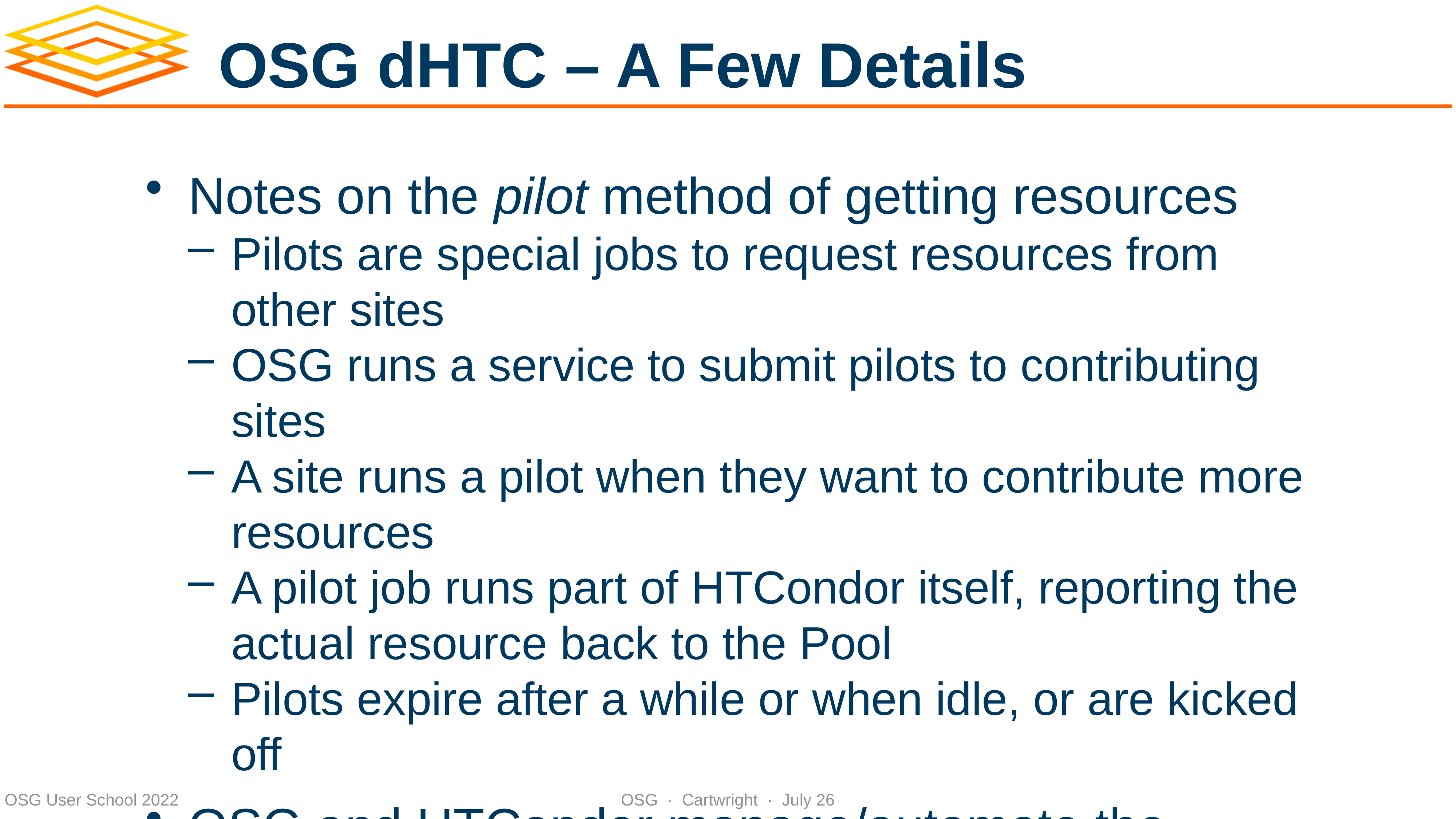

# OSG dHTC – A Few Details
Notes on the pilot method of getting resources
Pilots are special jobs to request resources from other sites
OSG runs a service to submit pilots to contributing sites
A site runs a pilot when they want to contribute more resources
A pilot job runs part of HTCondor itself, reporting the actual resource back to the Pool
Pilots expire after a while or when idle, or are kicked off
OSG and HTCondor manage/automate the details!
23